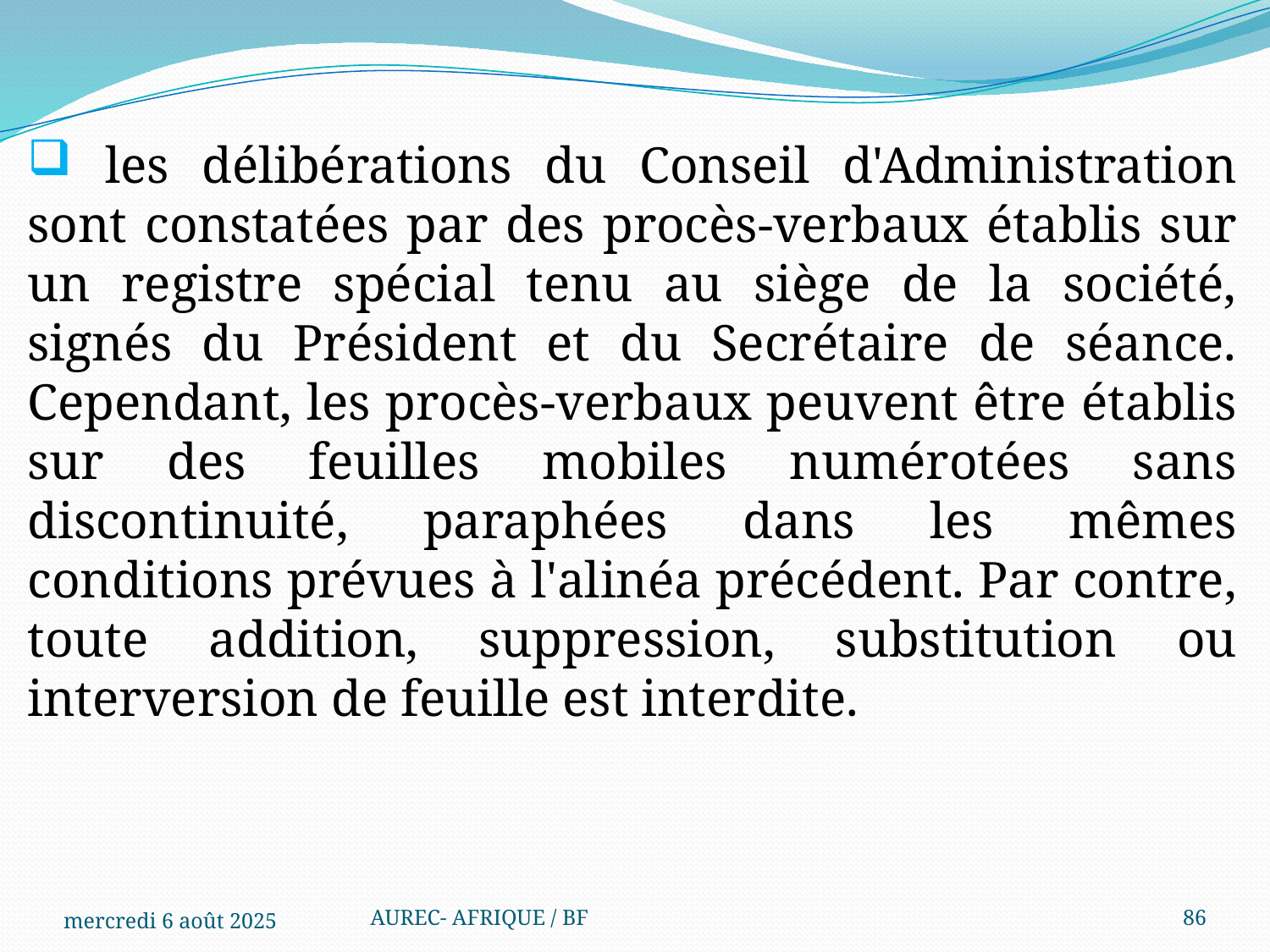

les délibérations du Conseil d'Administration sont constatées par des procès-verbaux établis sur un registre spécial tenu au siège de la société, signés du Président et du Secrétaire de séance. Cependant, les procès-verbaux peuvent être établis sur des feuilles mobiles numérotées sans discontinuité, paraphées dans les mêmes conditions prévues à l'alinéa précédent. Par contre, toute addition, suppression, substitution ou interversion de feuille est interdite.

mercredi 6 août 2025
AUREC- AFRIQUE / BF
86